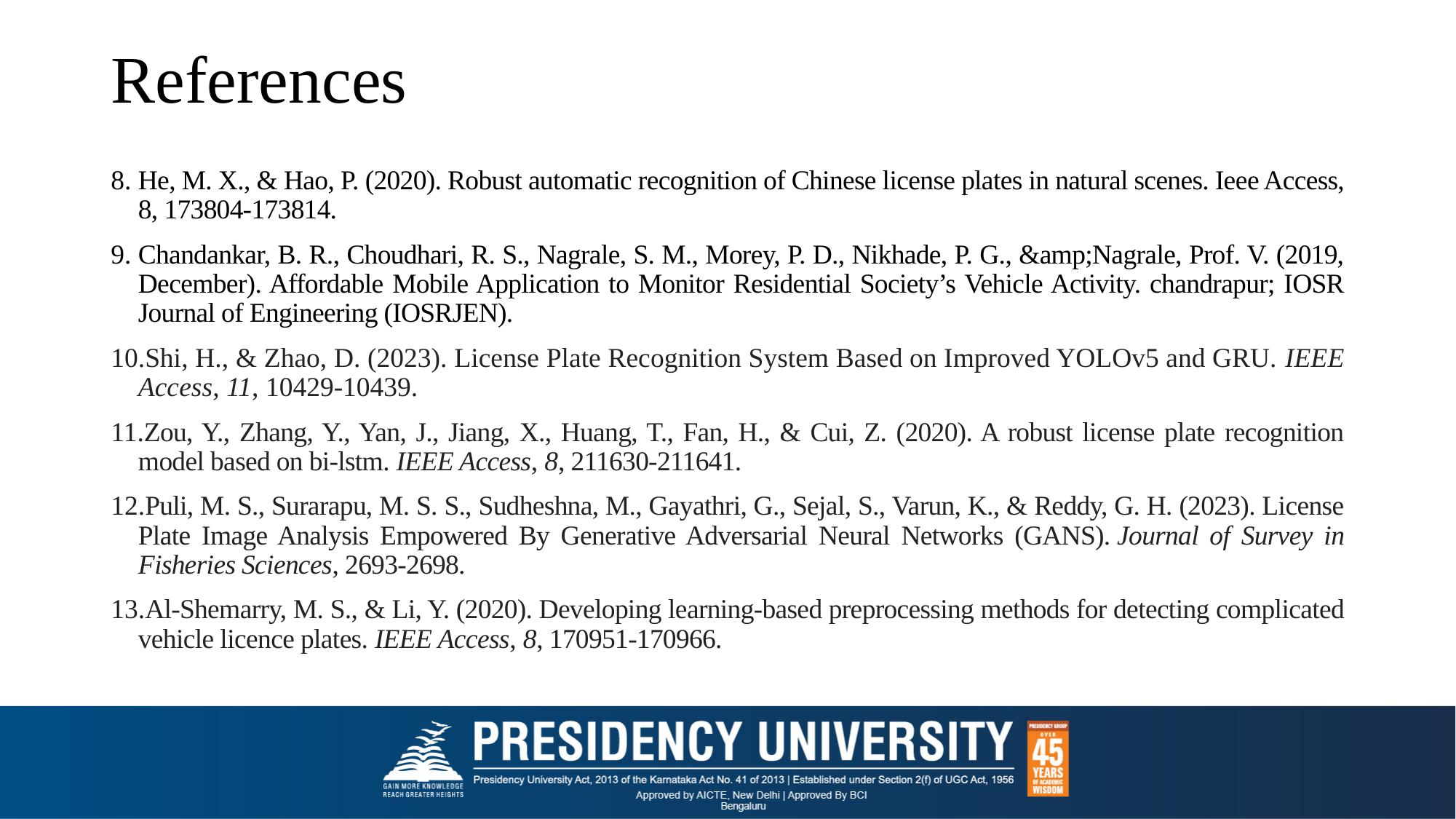

# References
He, M. X., & Hao, P. (2020). Robust automatic recognition of Chinese license plates in natural scenes. Ieee Access, 8, 173804-173814.
Chandankar, B. R., Choudhari, R. S., Nagrale, S. M., Morey, P. D., Nikhade, P. G., &amp;Nagrale, Prof. V. (2019, December). Affordable Mobile Application to Monitor Residential Society’s Vehicle Activity. chandrapur; IOSR Journal of Engineering (IOSRJEN).
Shi, H., & Zhao, D. (2023). License Plate Recognition System Based on Improved YOLOv5 and GRU. IEEE Access, 11, 10429-10439.
Zou, Y., Zhang, Y., Yan, J., Jiang, X., Huang, T., Fan, H., & Cui, Z. (2020). A robust license plate recognition model based on bi-lstm. IEEE Access, 8, 211630-211641.
Puli, M. S., Surarapu, M. S. S., Sudheshna, M., Gayathri, G., Sejal, S., Varun, K., & Reddy, G. H. (2023). License Plate Image Analysis Empowered By Generative Adversarial Neural Networks (GANS). Journal of Survey in Fisheries Sciences, 2693-2698.
Al-Shemarry, M. S., & Li, Y. (2020). Developing learning-based preprocessing methods for detecting complicated vehicle licence plates. IEEE Access, 8, 170951-170966.